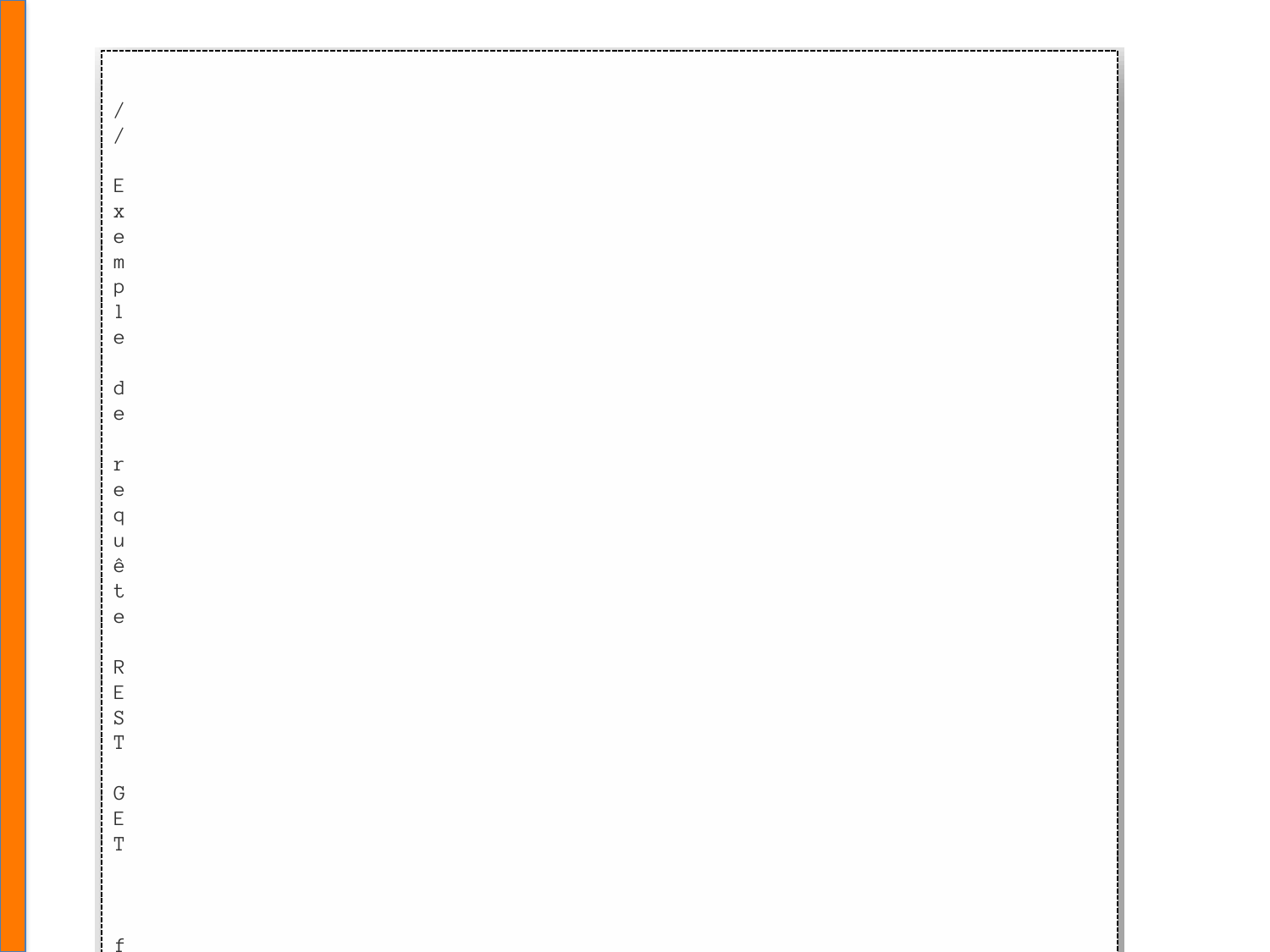

/
/

E
x
e
m
p
l
e

d
e

r
e
q
u
ê
t
e

R
E
S
T

G
E
T

f
e
t
c
h
(
'
h
t
t
p
s
:
/
/
a
p
i
.
e
x
a
m
p
l
e
.
c
o
m
/
u
s
e
r
s
/
1
'
)

.
t
h
e
n
(
r
e
s
p
o
n
s
e

=
>

r
e
s
p
o
n
s
e
.
(
)
)

.
t
h
e
n
(
d
a
t
a

=
>

c
o
n
s
o
l
e
.
l
o
g
(
d
a
t
a
)
)
;

/
/

E
x
e
m
p
l
e

d
e

d
é
f
i
n
i
t
i
o
n

d
e

s
e
r
v
i
c
e

g
R
P
C

s
e
r
v
i
c
e

U
s
e
r
S
e
r
v
i
c
e

{

r
p
c

G
e
t
U
s
e
r

(
U
s
e
r
R
e
q
u
e
s
t
)

r
e
t
u
r
n
s

(
U
s
e
r
R
e
s
p
o
n
s
e
)
;

}